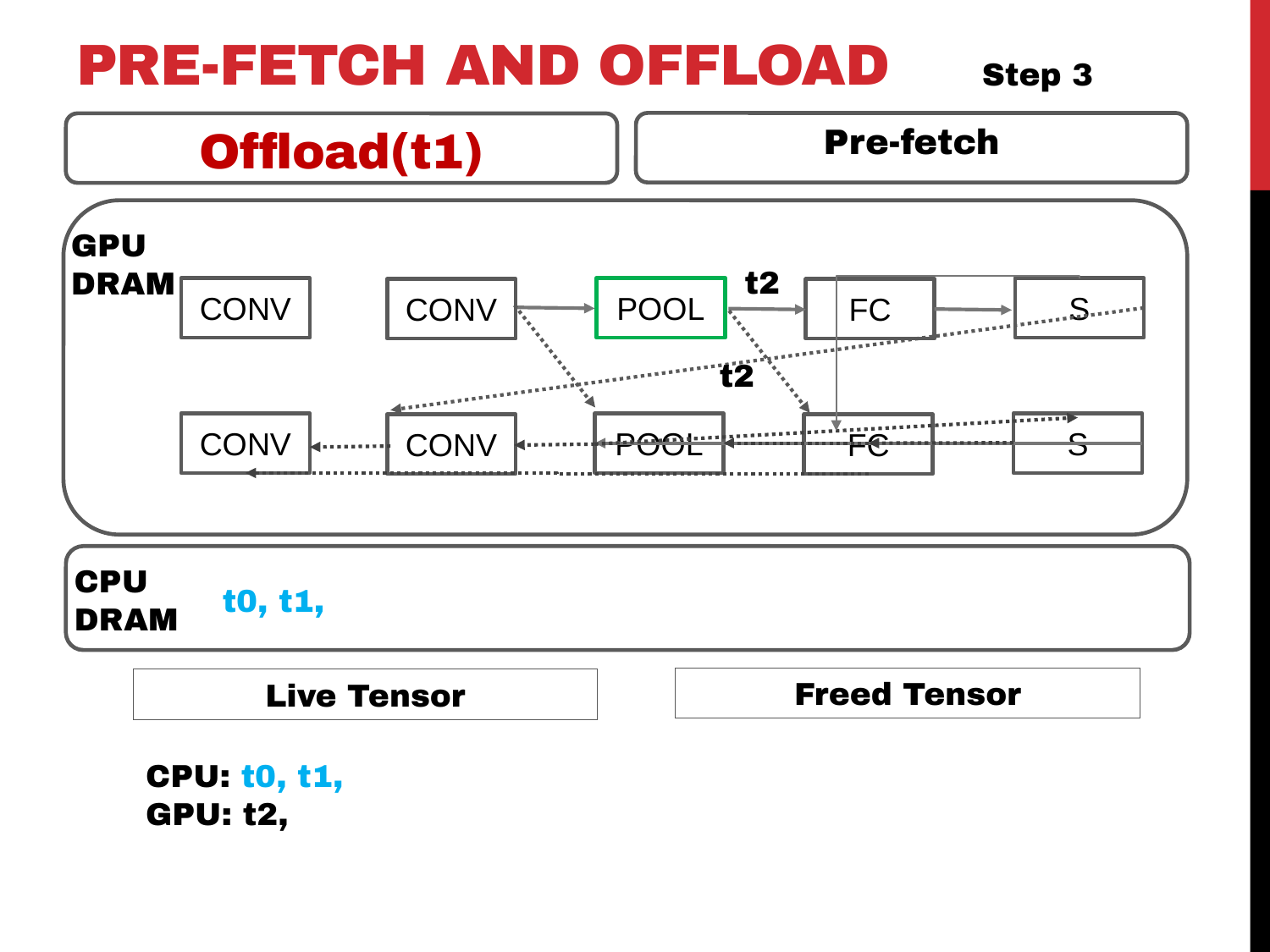

# Pre-fetch and offload
Step 3
Pre-fetch

Offload(t1)

GPU
DRAM
t2

CONV

POOL

S

CONV

FC
t2

POOL

S

CONV

FC

CONV

CPU
DRAM
t0, t1,
Freed Tensor
Live Tensor
CPU: t0, t1,
GPU: t2,